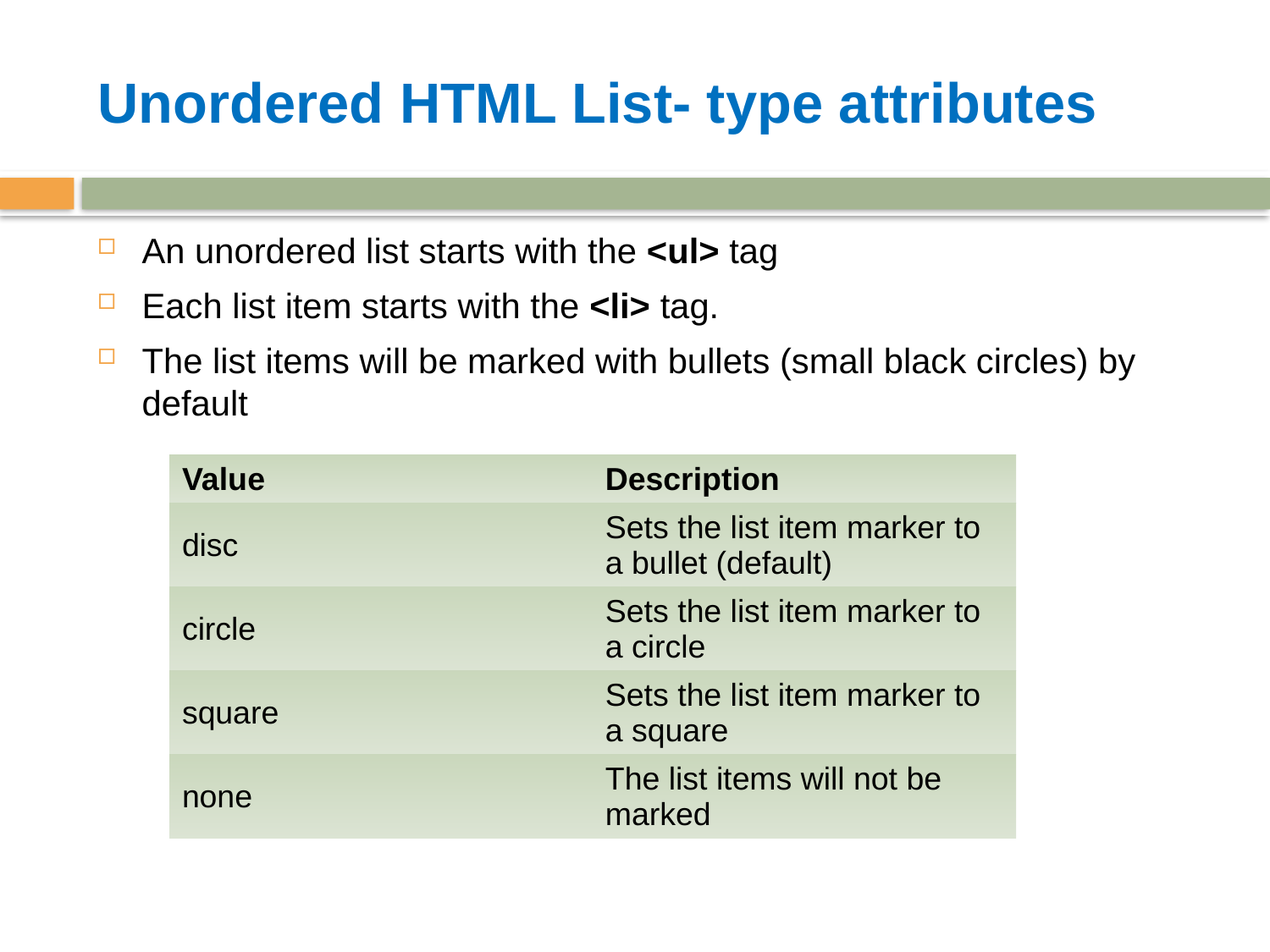

# Unordered HTML List- type attributes
An unordered list starts with the <ul> tag
Each list item starts with the <li> tag.
The list items will be marked with bullets (small black circles) by default
| Value | Description |
| --- | --- |
| disc | Sets the list item marker to a bullet (default) |
| circle | Sets the list item marker to a circle |
| square | Sets the list item marker to a square |
| none | The list items will not be marked |